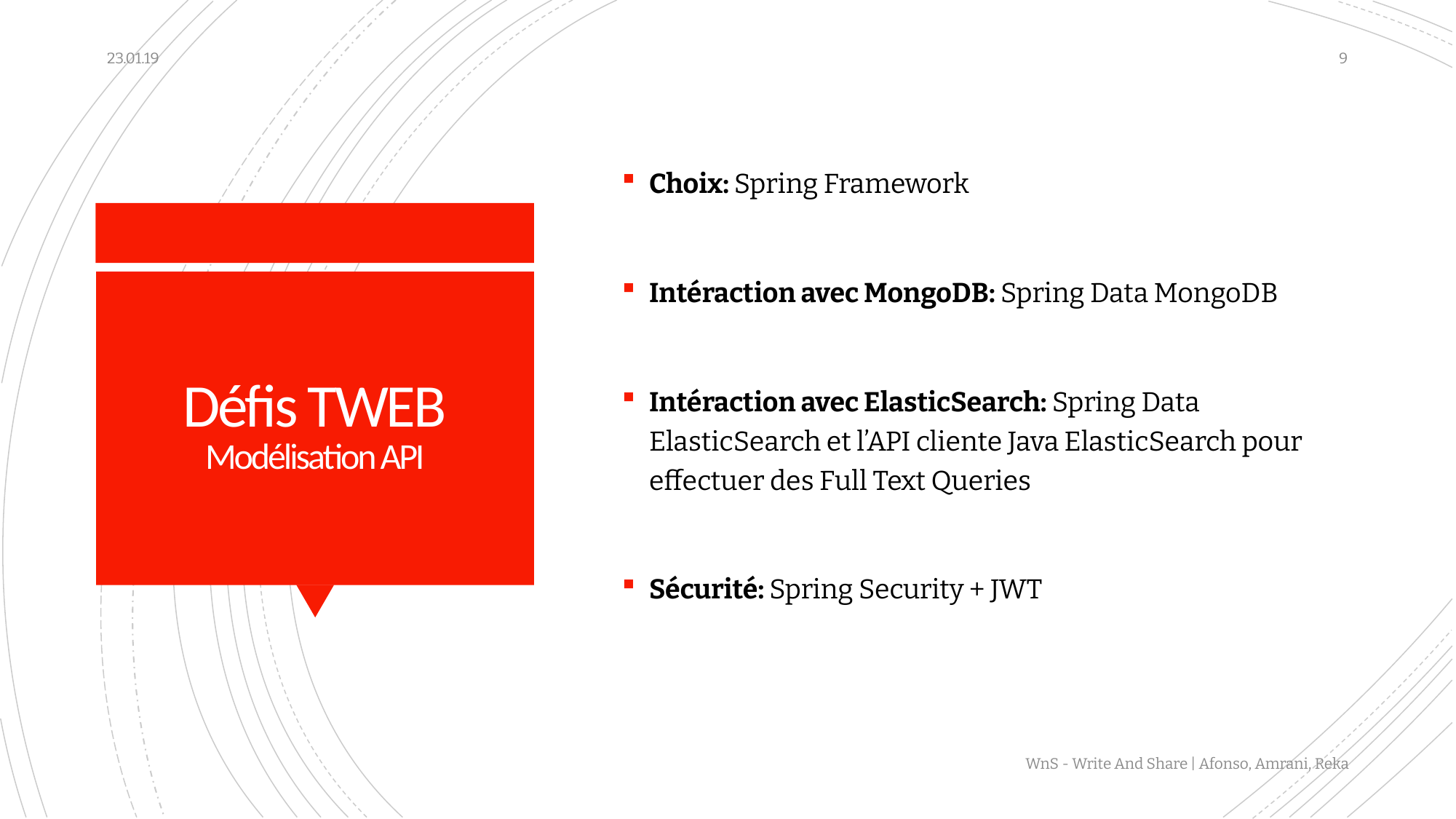

23.01.19
9
Choix: Spring Framework

Intéraction avec MongoDB: Spring Data MongoDB

Intéraction avec ElasticSearch: Spring Data ElasticSearch et l’API cliente Java ElasticSearch pour effectuer des Full Text Queries

Sécurité: Spring Security + JWT

# Défis TWEB Modélisation API
WnS - Write And Share | Afonso, Amrani, Reka